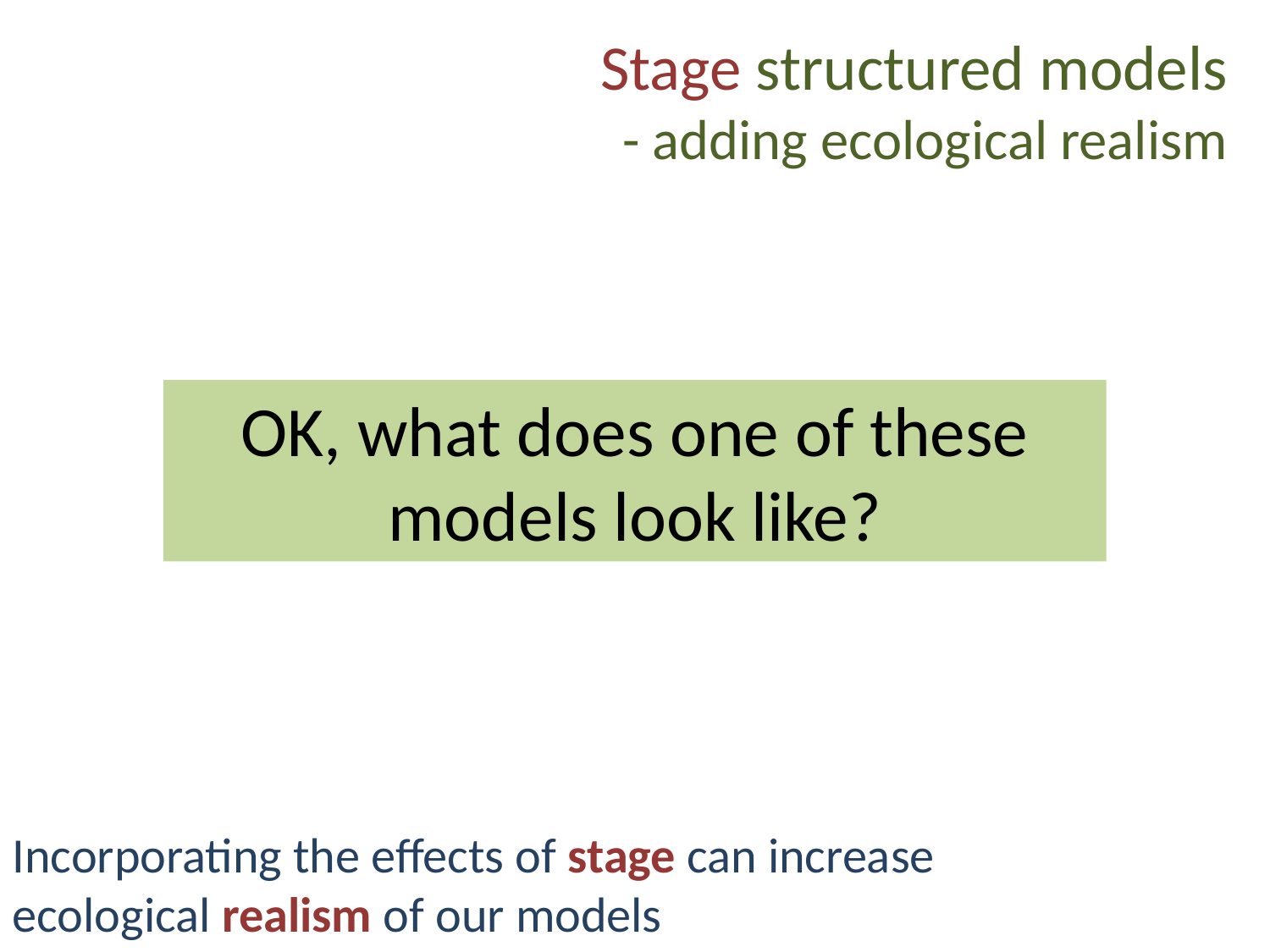

# Stage structured models - adding ecological realism
OK, what does one of these models look like?
Incorporating the effects of stage can increase ecological realism of our models